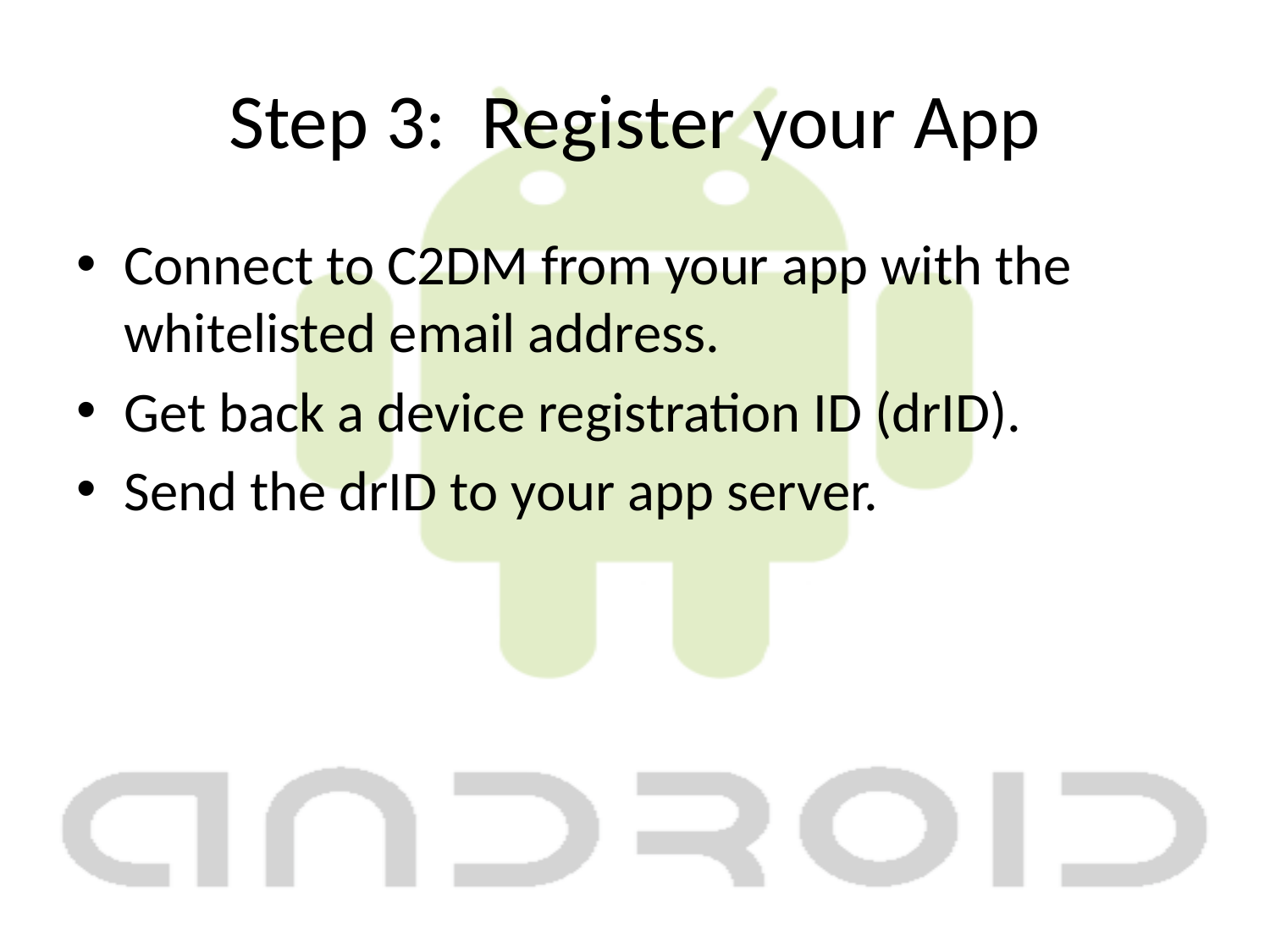

# Step 3:  Register your App
Connect to C2DM from your app with the whitelisted email address.
Get back a device registration ID (drID).
Send the drID to your app server.